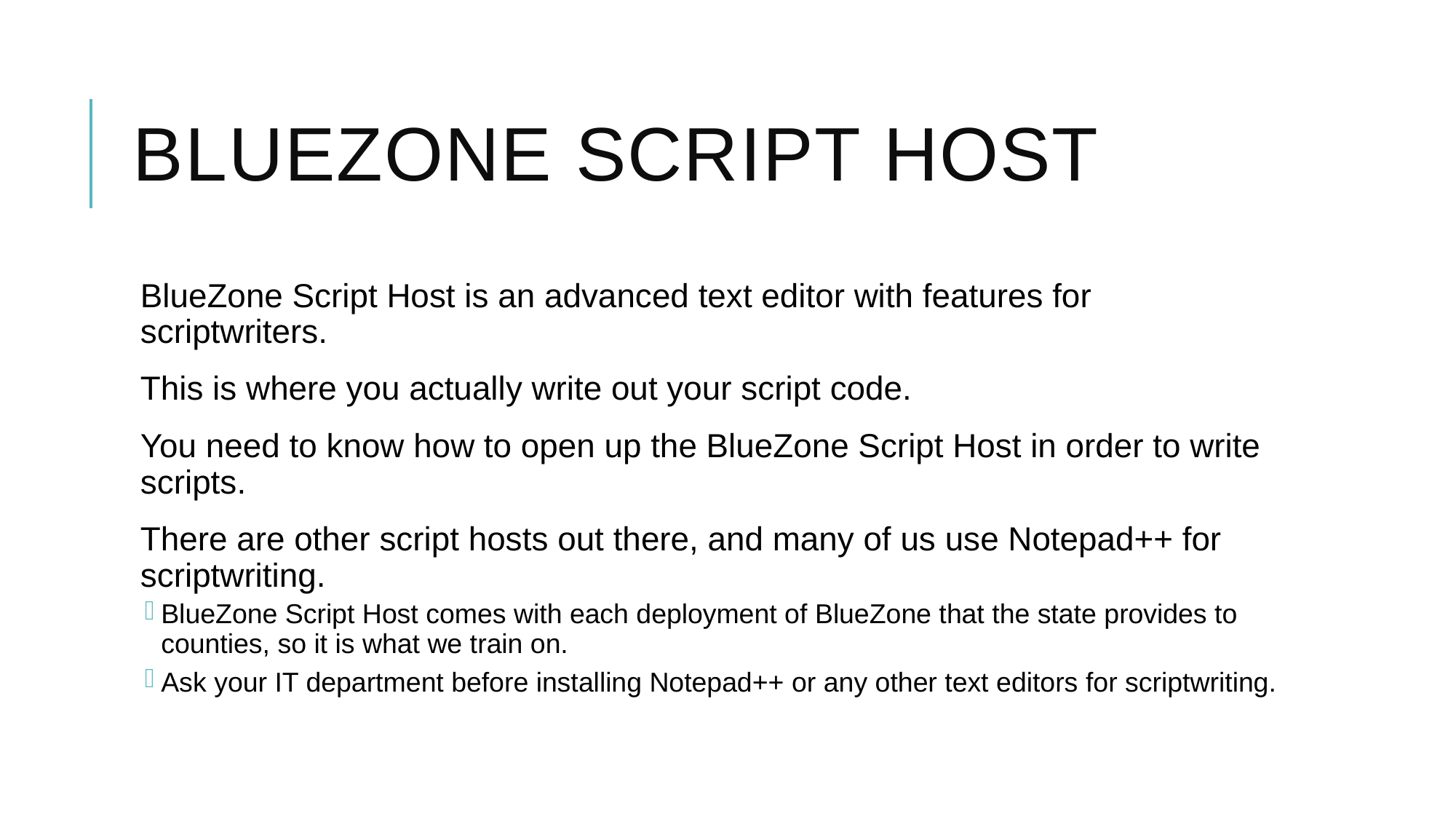

# BlueZone Script Host
BlueZone Script Host is an advanced text editor with features for scriptwriters.
This is where you actually write out your script code.
You need to know how to open up the BlueZone Script Host in order to write scripts.
There are other script hosts out there, and many of us use Notepad++ for scriptwriting.
BlueZone Script Host comes with each deployment of BlueZone that the state provides to counties, so it is what we train on.
Ask your IT department before installing Notepad++ or any other text editors for scriptwriting.